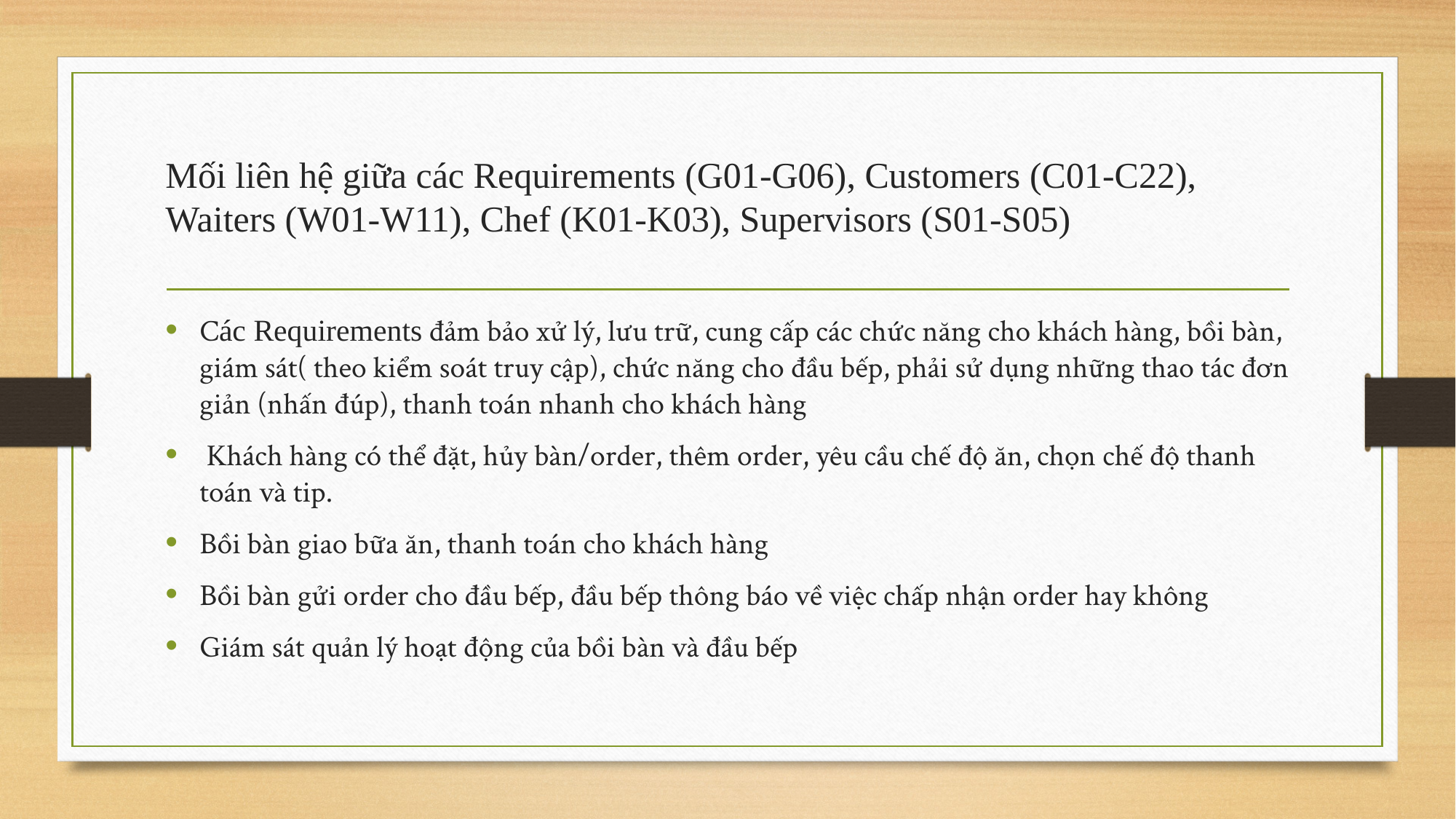

# Mối liên hệ giữa các Requirements (G01-G06), Customers (C01-C22), Waiters (W01-W11), Chef (K01-K03), Supervisors (S01-S05)
Các Requirements đảm bảo xử lý, lưu trữ, cung cấp các chức năng cho khách hàng, bồi bàn, giám sát( theo kiểm soát truy cập), chức năng cho đầu bếp, phải sử dụng những thao tác đơn giản (nhấn đúp), thanh toán nhanh cho khách hàng
 Khách hàng có thể đặt, hủy bàn/order, thêm order, yêu cầu chế độ ăn, chọn chế độ thanh toán và tip.
Bồi bàn giao bữa ăn, thanh toán cho khách hàng
Bồi bàn gửi order cho đầu bếp, đầu bếp thông báo về việc chấp nhận order hay không
Giám sát quản lý hoạt động của bồi bàn và đầu bếp